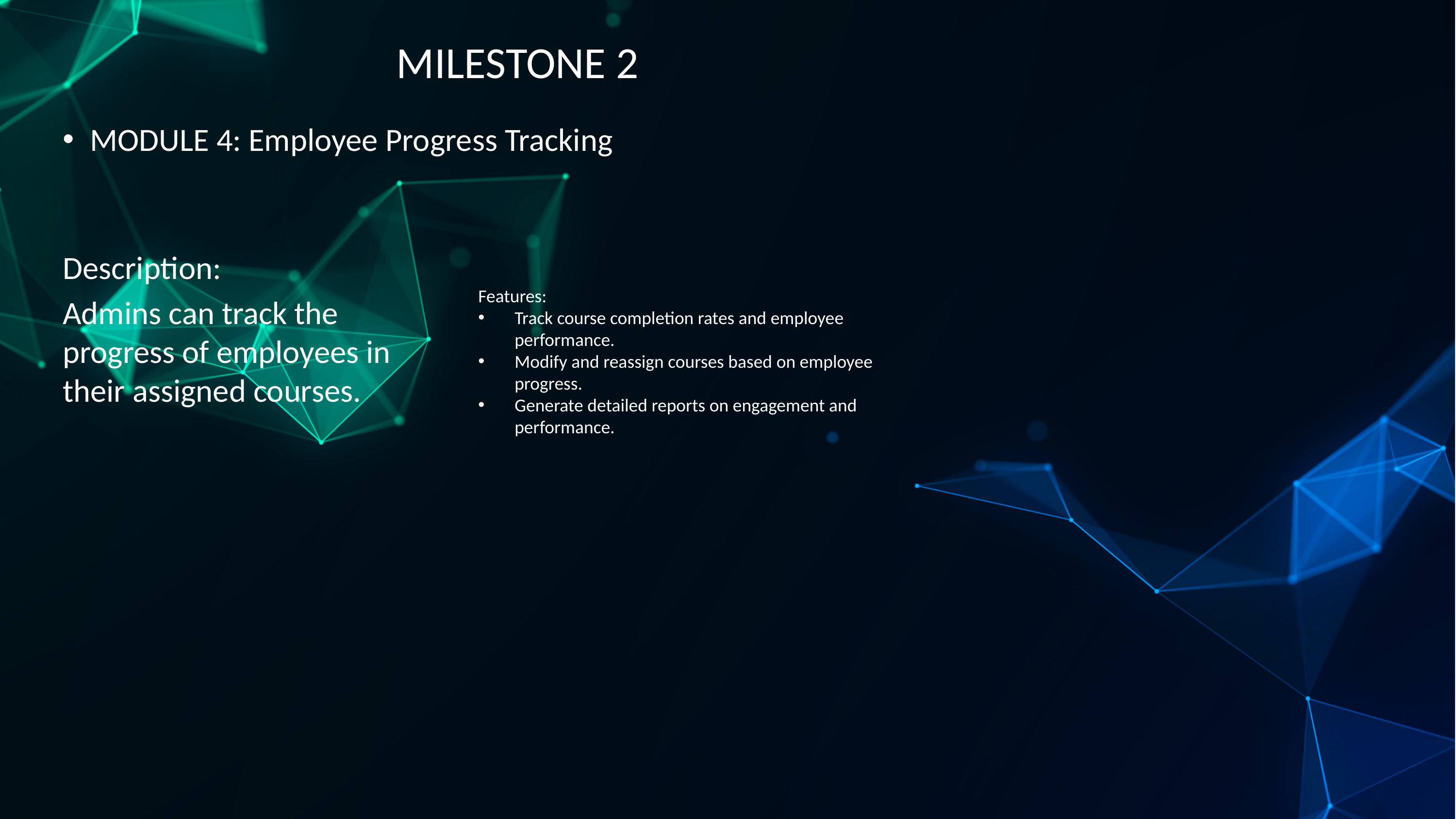

MILESTONE 2

MODULE 4: Employee Progress Tracking

Description:
Admins can track the progress of employees in their assigned courses.
Features:
Track course completion rates and employee performance.
Modify and reassign courses based on employee progress.
Generate detailed reports on engagement and performance.